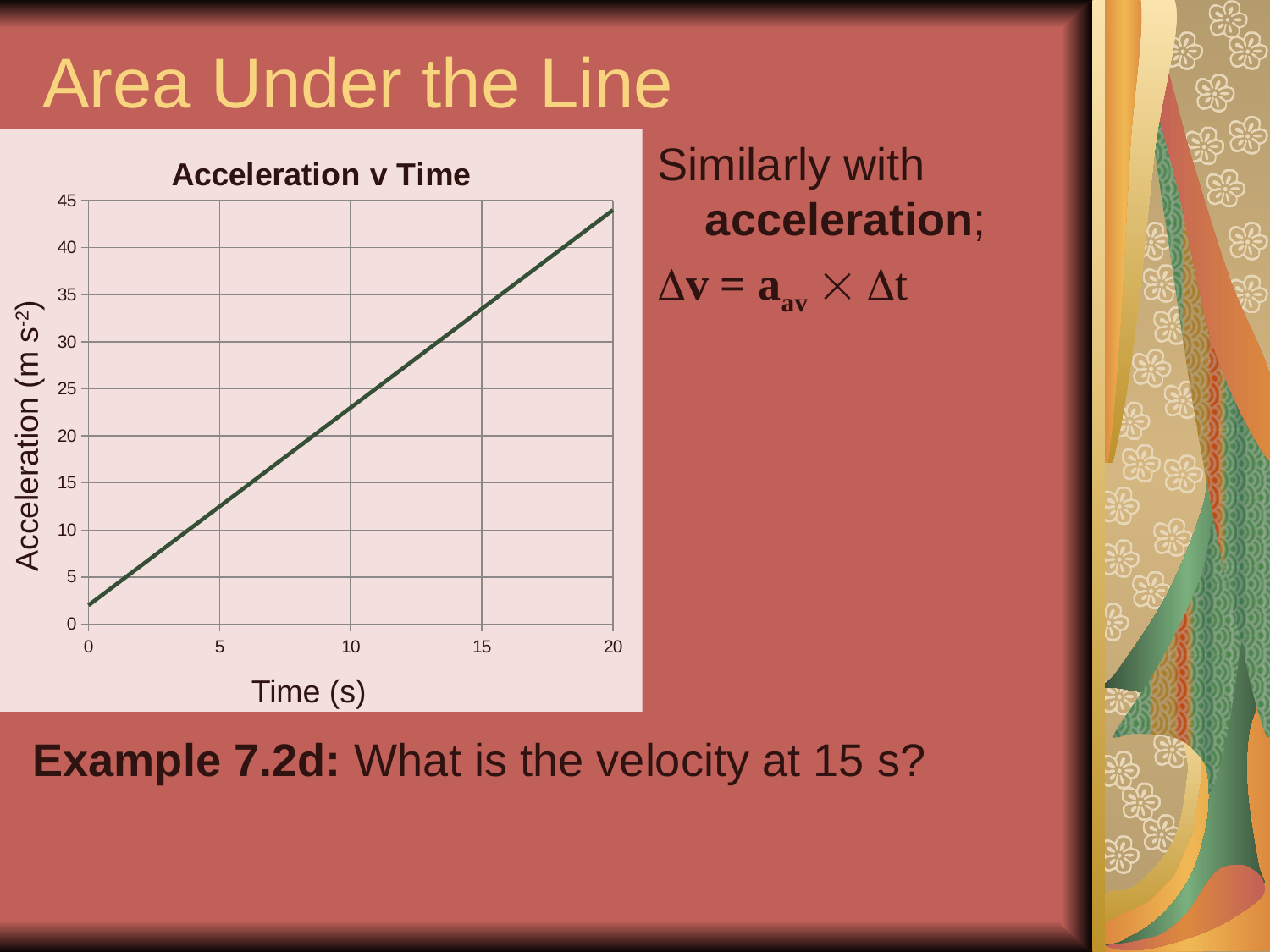

# Area Under the Line

### Chart: Acceleration v Time

| Category |  |
|---|---|
Similarly with acceleration;
Δv = aav × Δt

Acceleration (m s-2)
Time (s)
Example 7.2d: What is the velocity at 15 s?